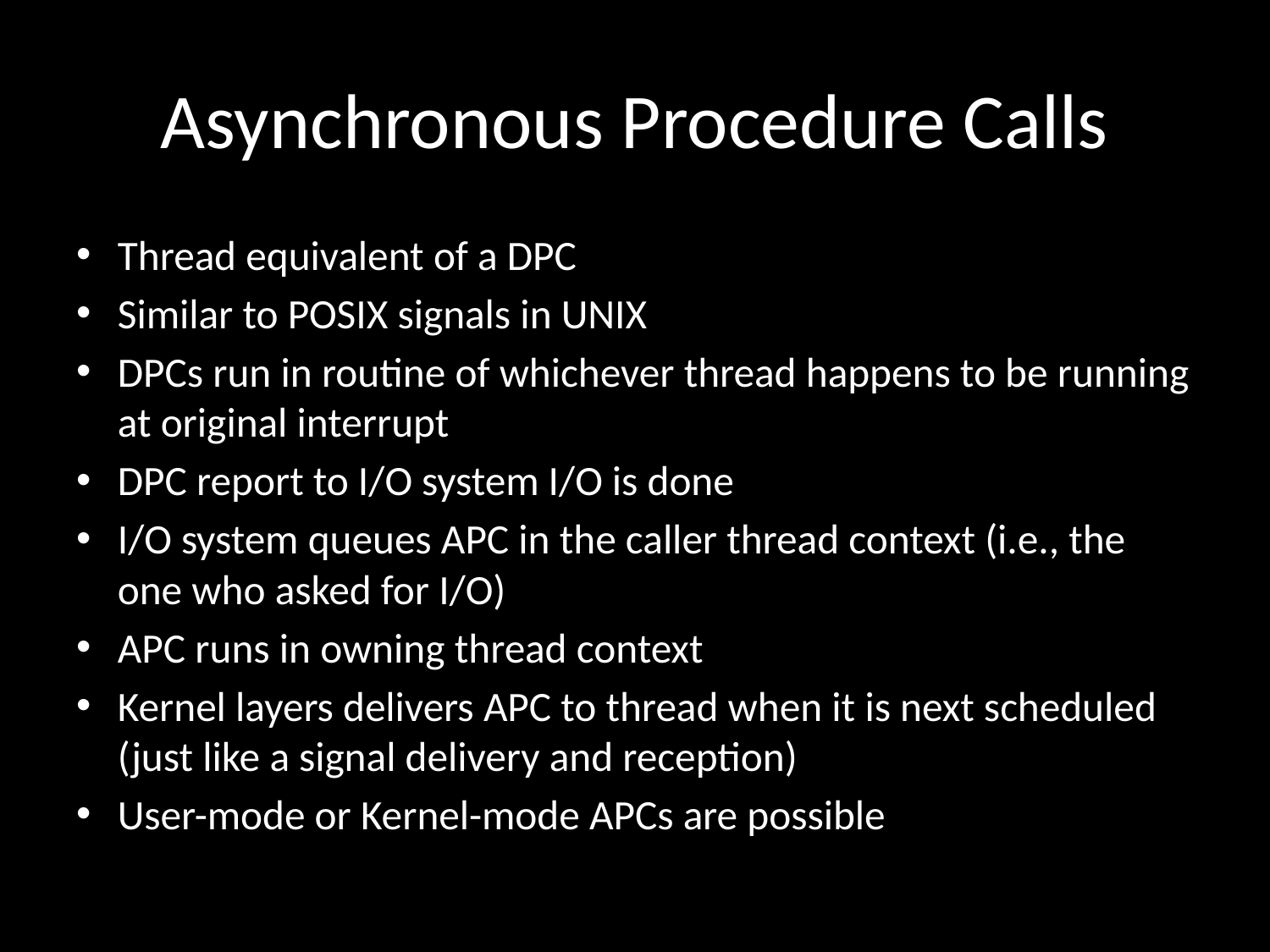

# Asynchronous Procedure Calls
Thread equivalent of a DPC
Similar to POSIX signals in UNIX
DPCs run in routine of whichever thread happens to be running at original interrupt
DPC report to I/O system I/O is done
I/O system queues APC in the caller thread context (i.e., the one who asked for I/O)
APC runs in owning thread context
Kernel layers delivers APC to thread when it is next scheduled (just like a signal delivery and reception)
User-mode or Kernel-mode APCs are possible